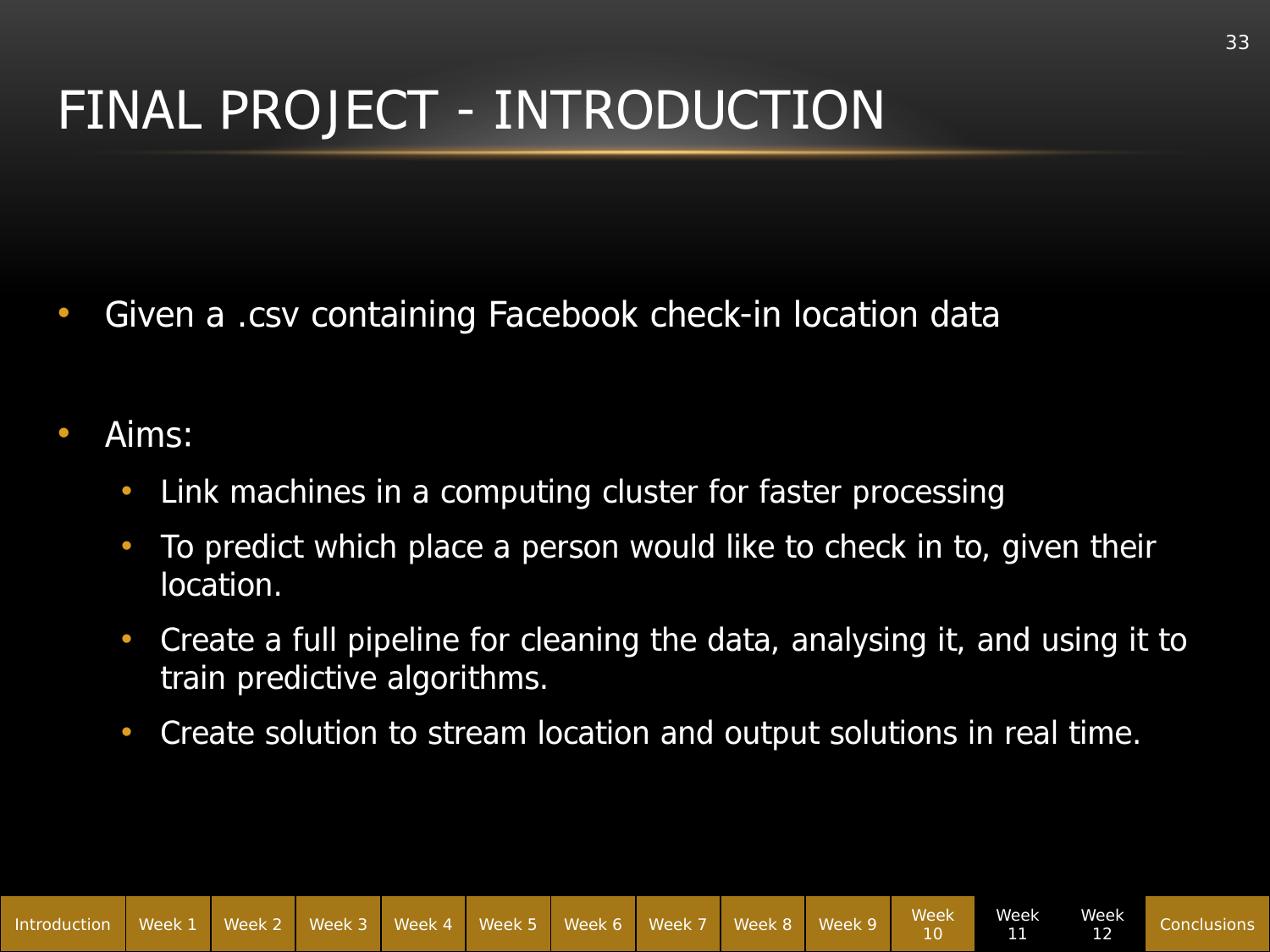

# Final Project - Introduction
33
Given a .csv containing Facebook check-in location data

Aims:
Link machines in a computing cluster for faster processing
To predict which place a person would like to check in to, given their location.
Create a full pipeline for cleaning the data, analysing it, and using it to train predictive algorithms.
Create solution to stream location and output solutions in real time.
Introduction
Week 1
Week 2
Week 3
Week 4
Week 5
Week 6
Week 7
Week 8
Week 9
Week 10
Week 11
Week 12
Conclusions